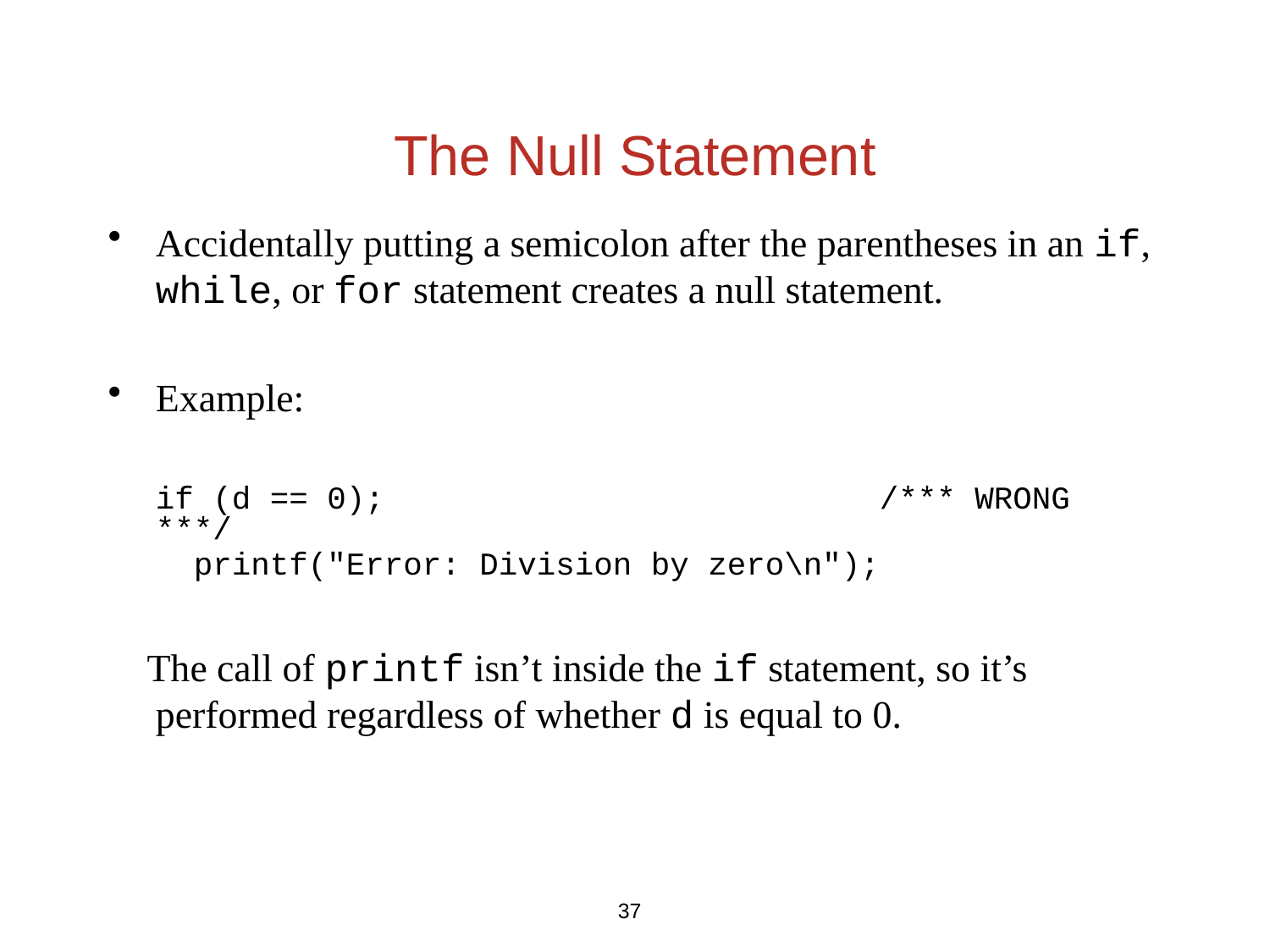

# The Null Statement
Accidentally putting a semicolon after the parentheses in an if, while, or for statement creates a null statement.

Example:

	if (d == 0);                          /*** WRONG ***/
	  printf("Error: Division by zero\n");

    The call of printf isn’t inside the if statement, so it’s performed regardless of whether d is equal to 0.
37